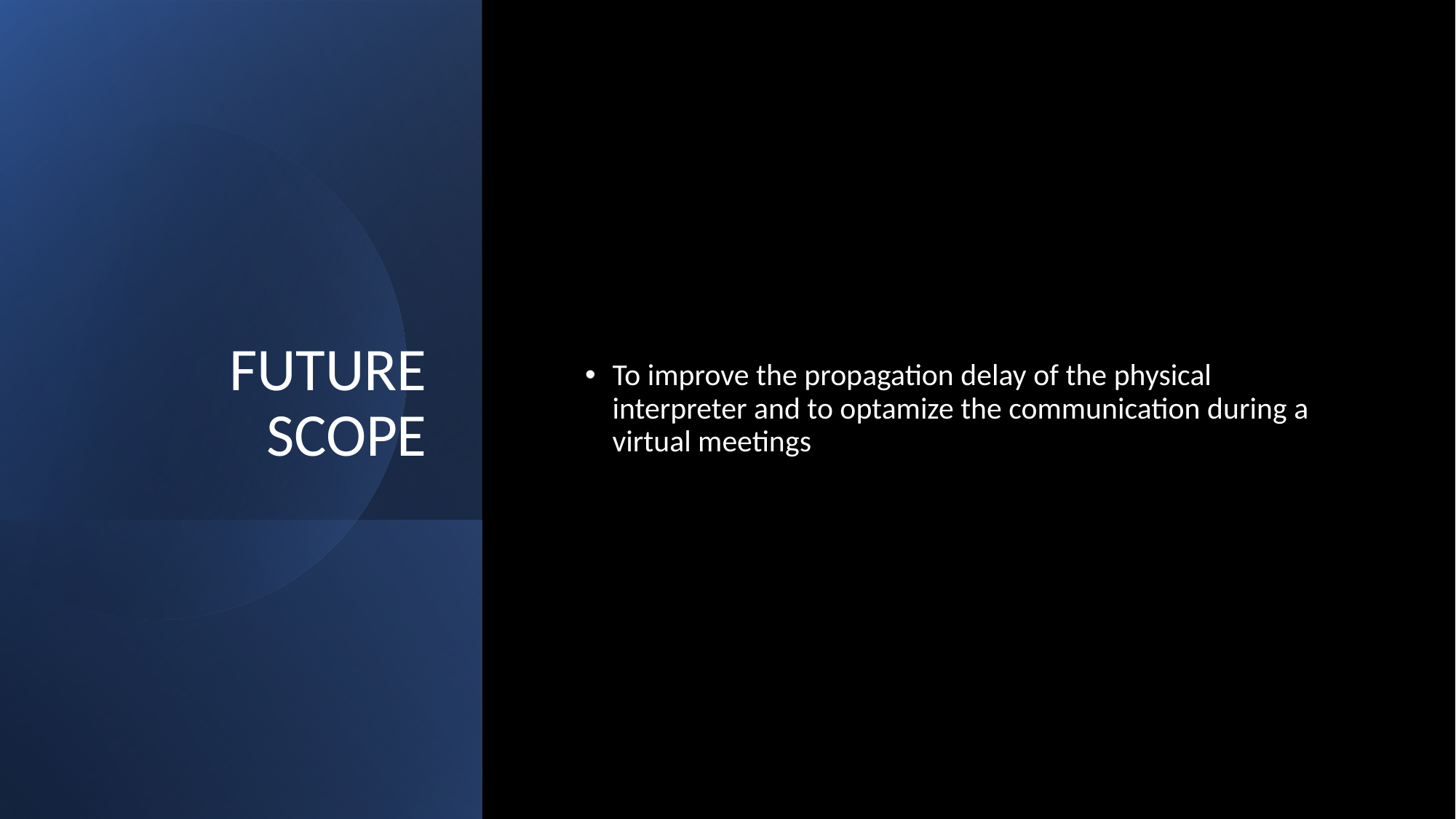

# FUTURE SCOPE
To improve the propagation delay of the physical interpreter and to optamize the communication during a virtual meetings